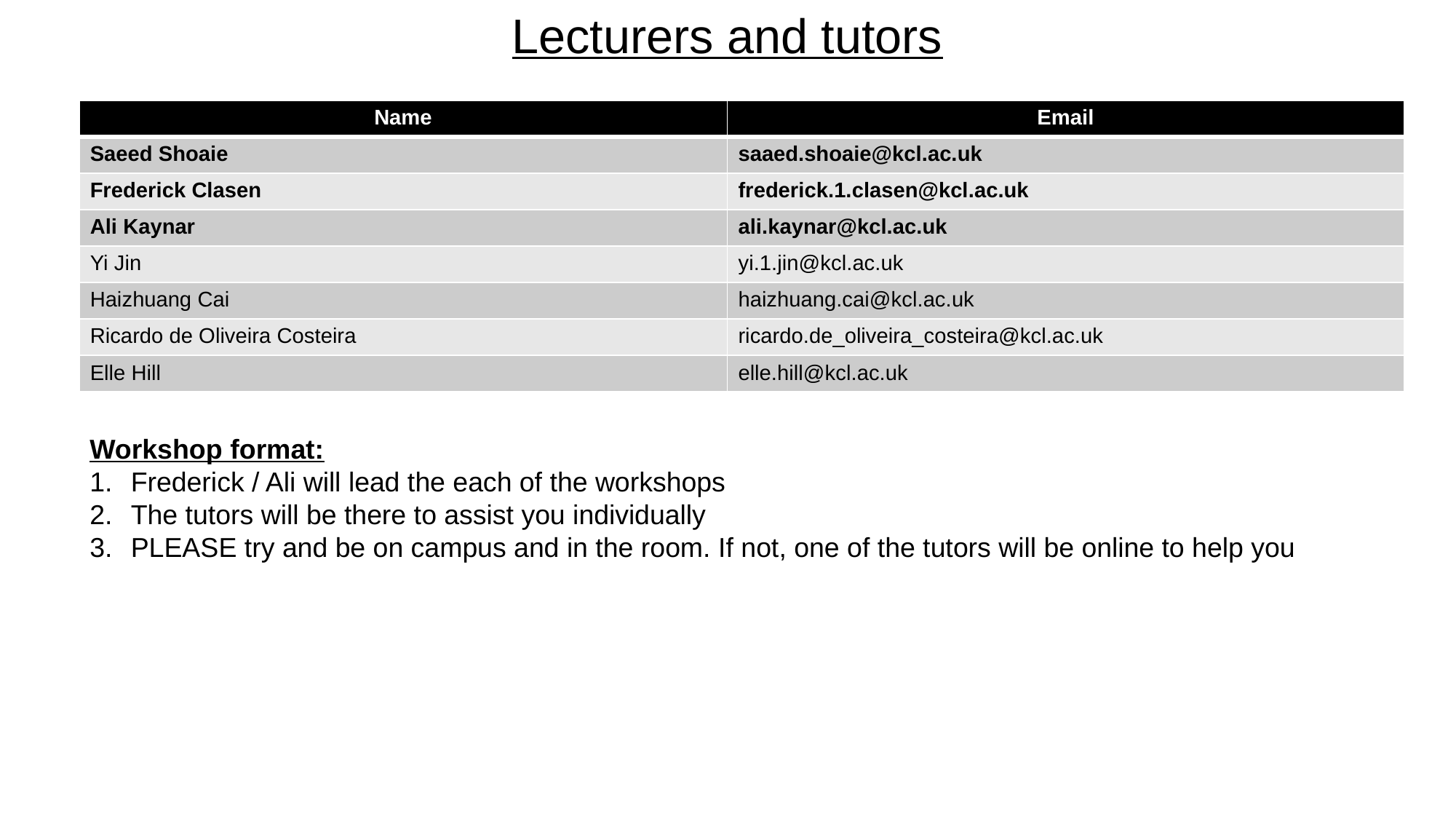

Lecturers and tutors
| Name | Email |
| --- | --- |
| Saeed Shoaie | saaed.shoaie@kcl.ac.uk |
| Frederick Clasen | frederick.1.clasen@kcl.ac.uk |
| Ali Kaynar | ali.kaynar@kcl.ac.uk |
| Yi Jin | yi.1.jin@kcl.ac.uk |
| Haizhuang Cai | haizhuang.cai@kcl.ac.uk |
| Ricardo de Oliveira Costeira | ricardo.de\_oliveira\_costeira@kcl.ac.uk |
| Elle Hill | elle.hill@kcl.ac.uk |
Workshop format:
Frederick / Ali will lead the each of the workshops
The tutors will be there to assist you individually
PLEASE try and be on campus and in the room. If not, one of the tutors will be online to help you